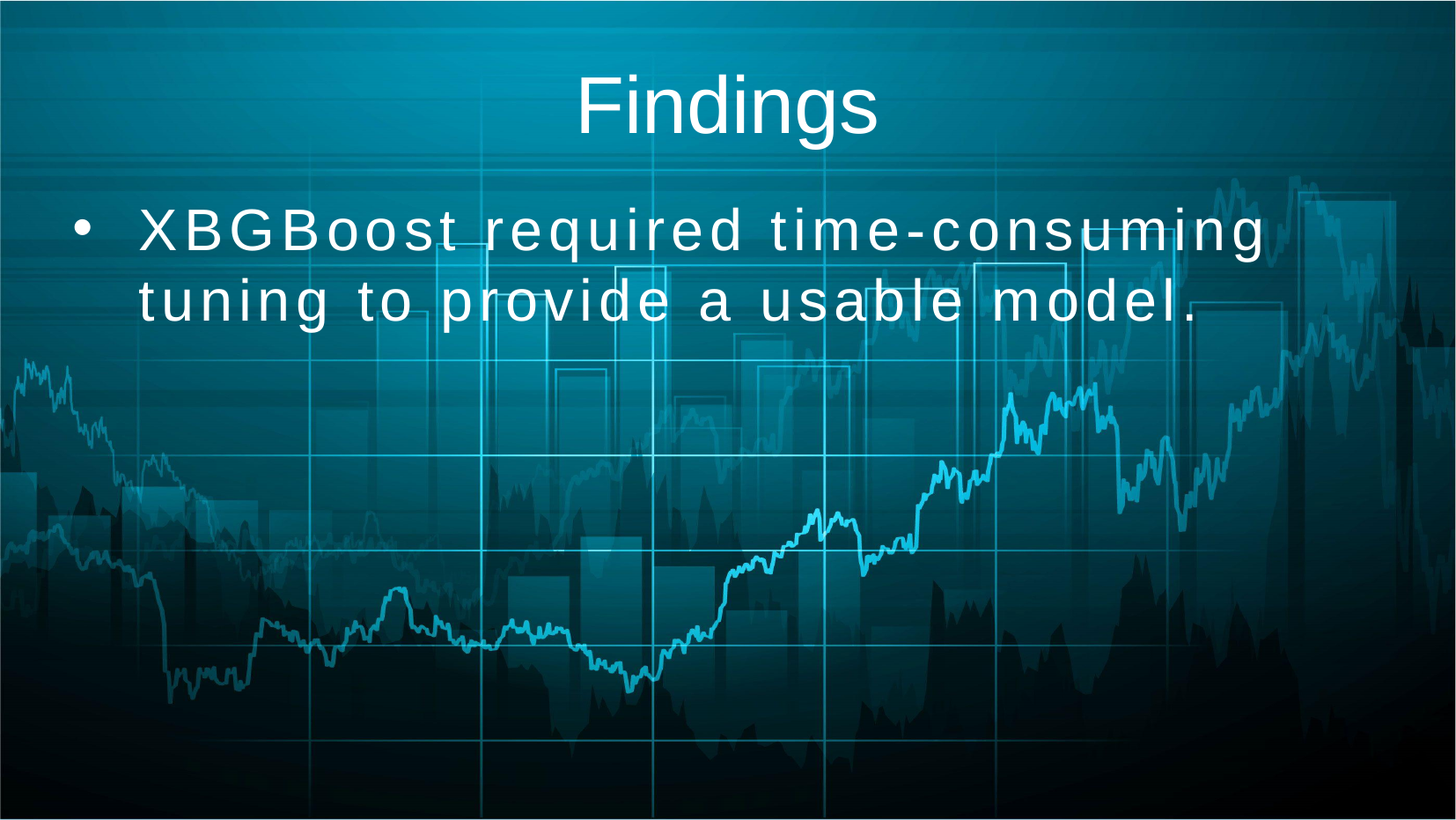

Findings
XBGBoost required time-consuming tuning to provide a usable model.